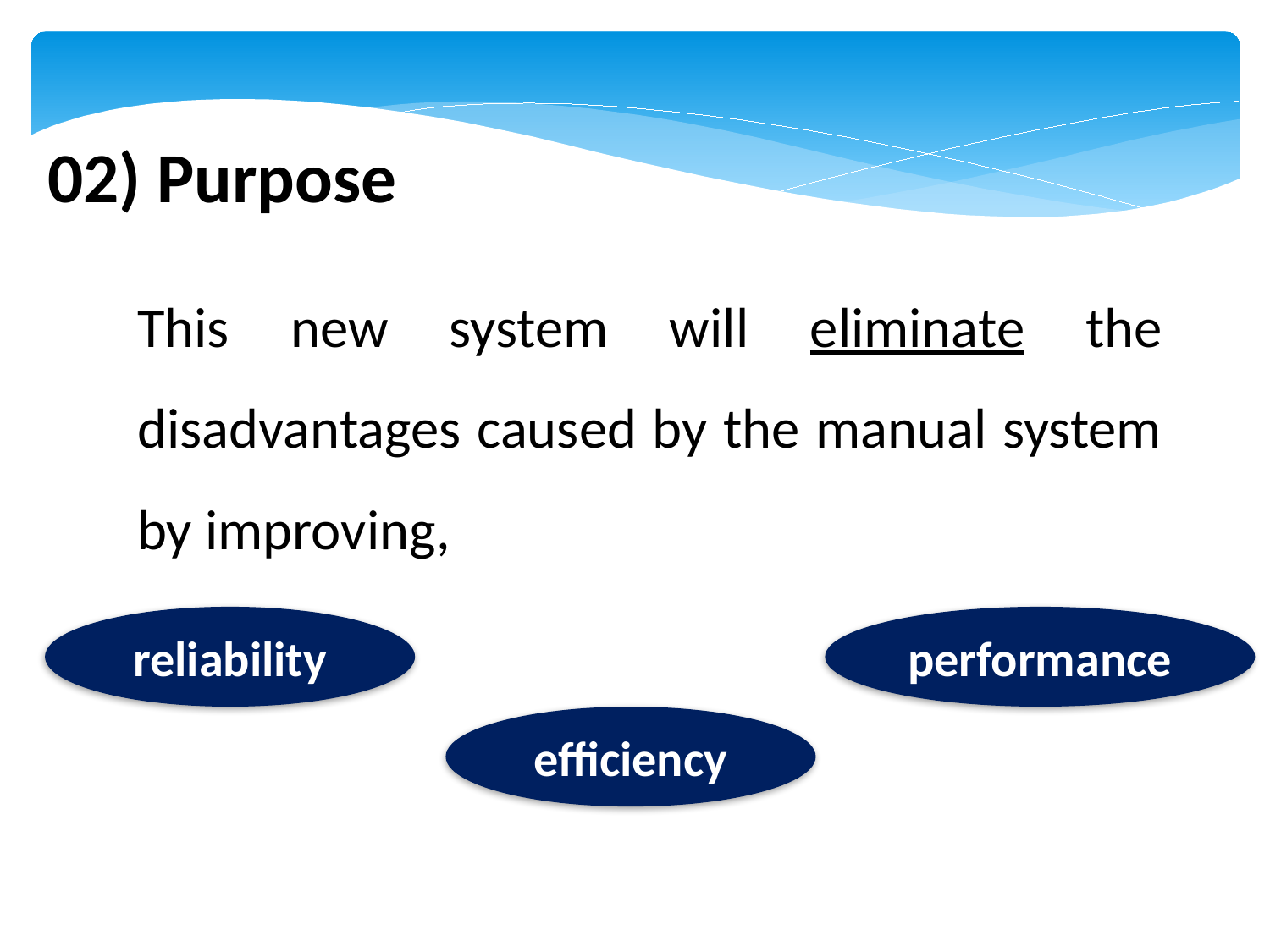

02) Purpose
This new system will eliminate the disadvantages caused by the manual system by improving,
reliability
performance
efficiency